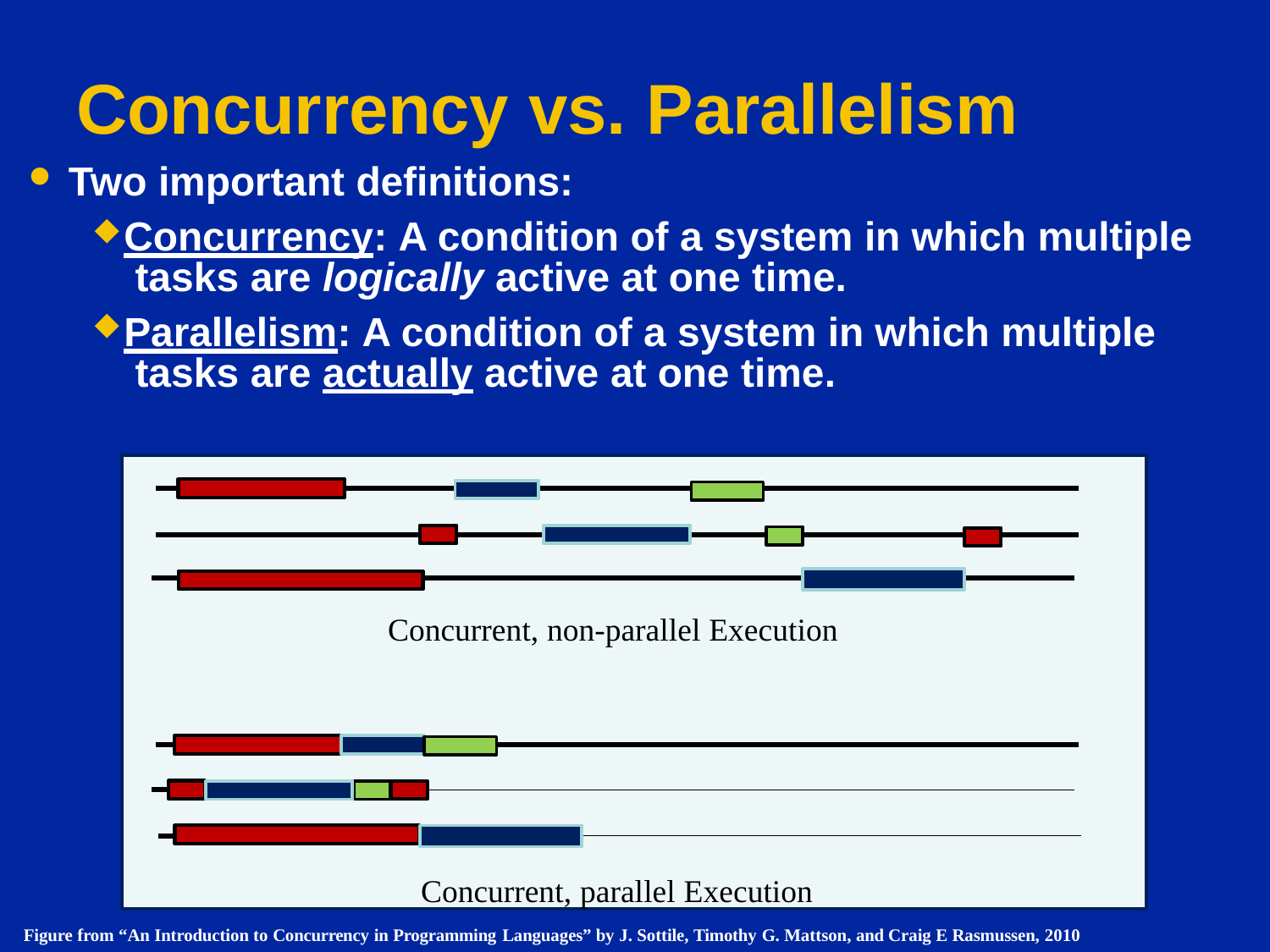

# Concurrency vs. Parallelism
Two important definitions:
Concurrency: A condition of a system in which multiple  tasks are logically active at one time.
Parallelism: A condition of a system in which multiple  tasks are actually active at one time.

Concurrent, non-parallel Execution

Concurrent, parallel Execution
Figure from “An Introduction to Concurrency in Programming Languages” by J. Sottile, Timothy G. Mattson, and Craig E Rasmussen, 2010